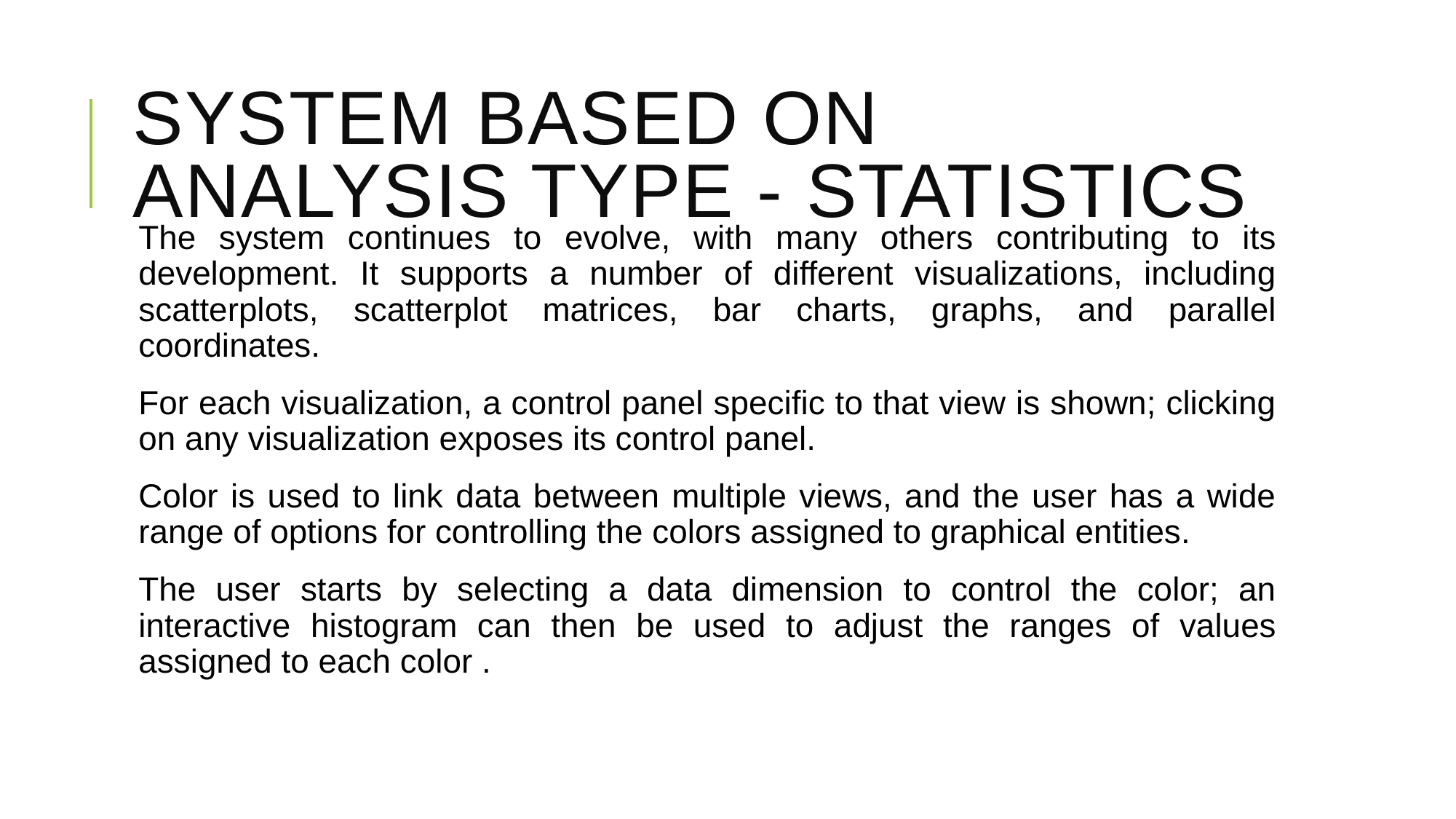

# System based on analysis type - STATISTICS
The system continues to evolve, with many others contributing to its development. It supports a number of different visualizations, including scatterplots, scatterplot matrices, bar charts, graphs, and parallel coordinates.
For each visualization, a control panel specific to that view is shown; clicking on any visualization exposes its control panel.
Color is used to link data between multiple views, and the user has a wide range of options for controlling the colors assigned to graphical entities.
The user starts by selecting a data dimension to control the color; an interactive histogram can then be used to adjust the ranges of values assigned to each color .